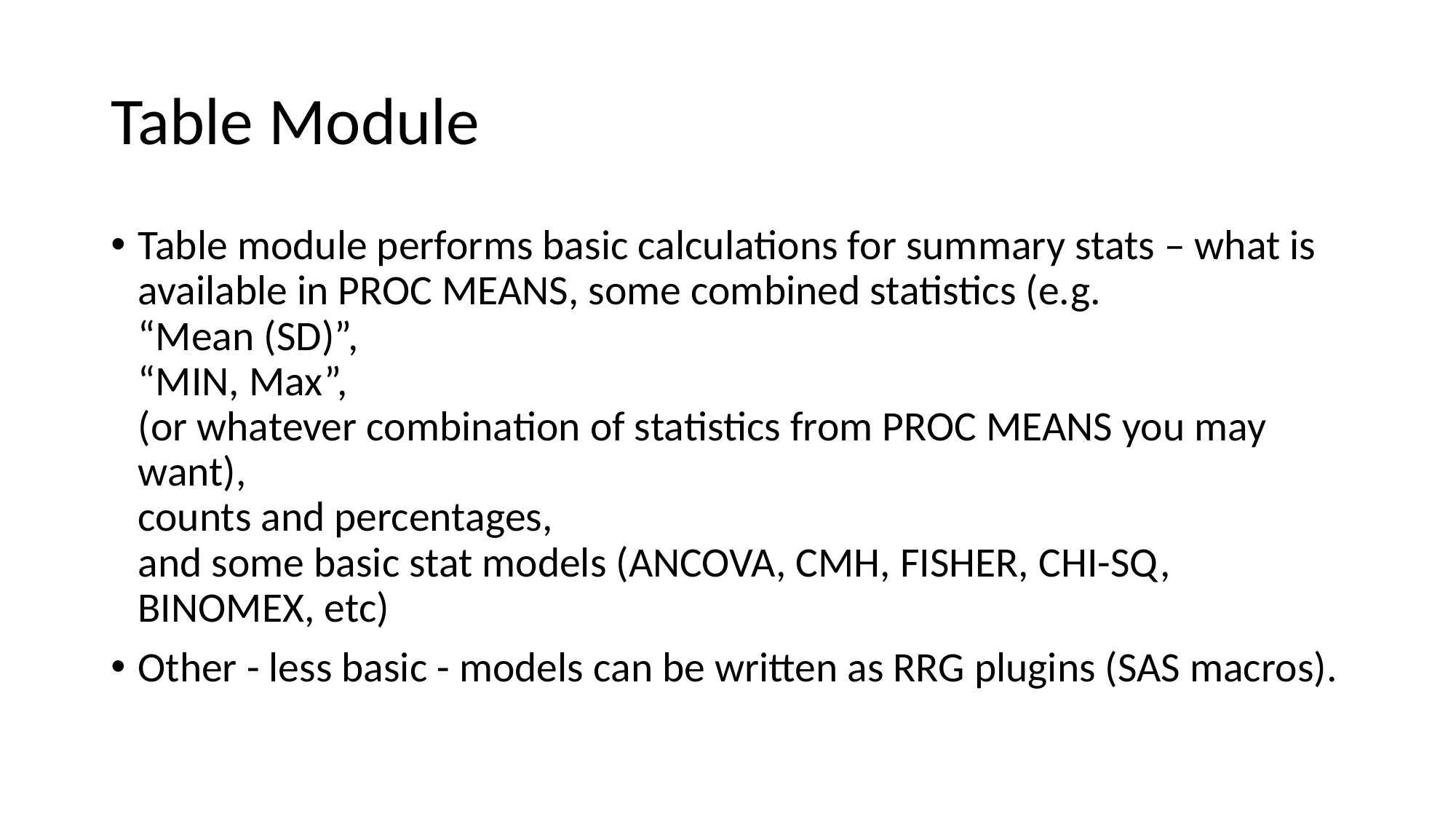

# Table Module
Table module performs basic calculations for summary stats – what is available in PROC MEANS, some combined statistics (e.g.
“Mean (SD)”,
“MIN, Max”,
(or whatever combination of statistics from PROC MEANS you may want),
counts and percentages,
and some basic stat models (ANCOVA, CMH, FISHER, CHI-SQ, BINOMEX, etc)
Other - less basic - models can be written as RRG plugins (SAS macros).